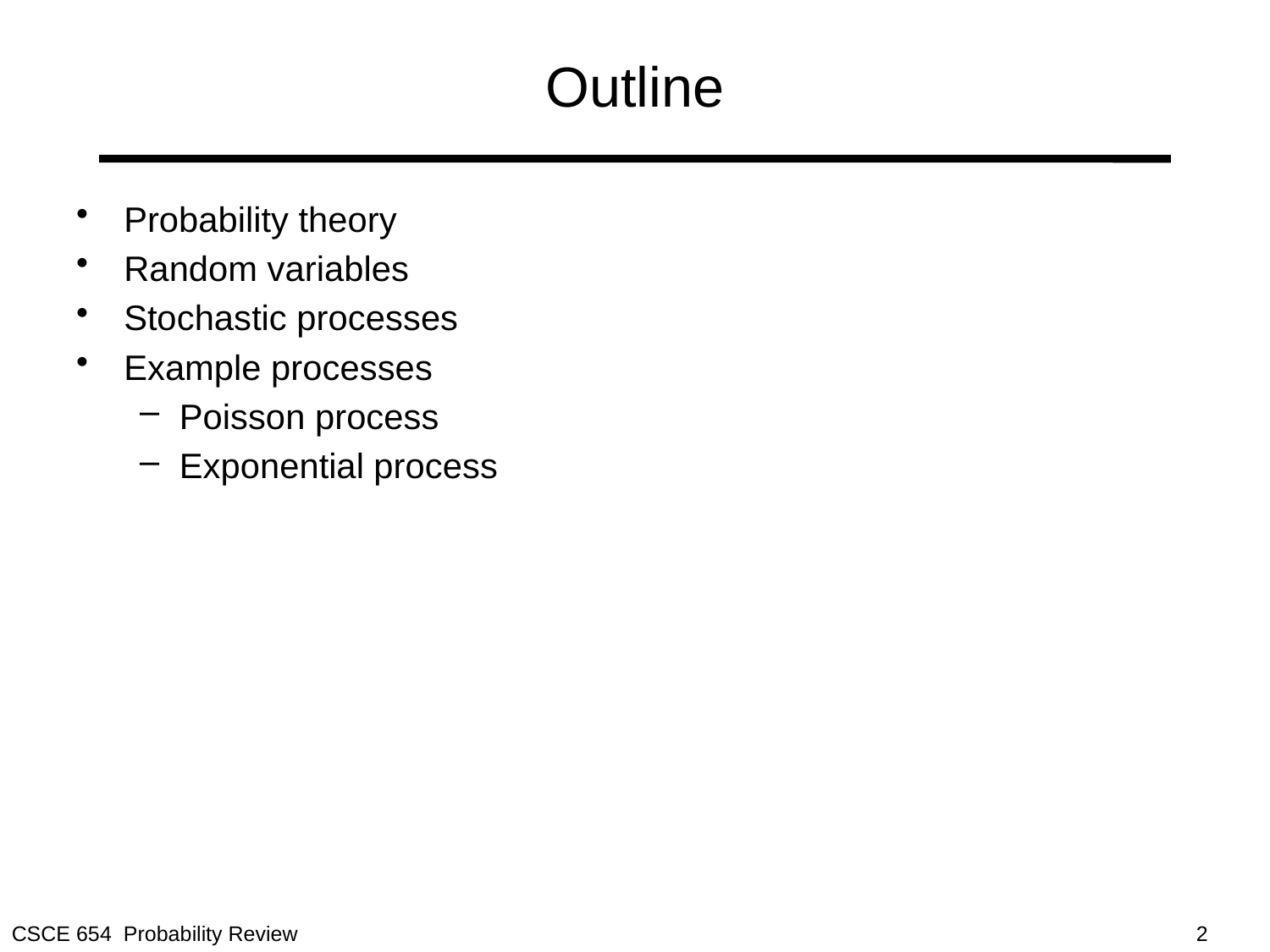

# Outline
Probability theory
Random variables
Stochastic processes
Example processes
Poisson process
Exponential process